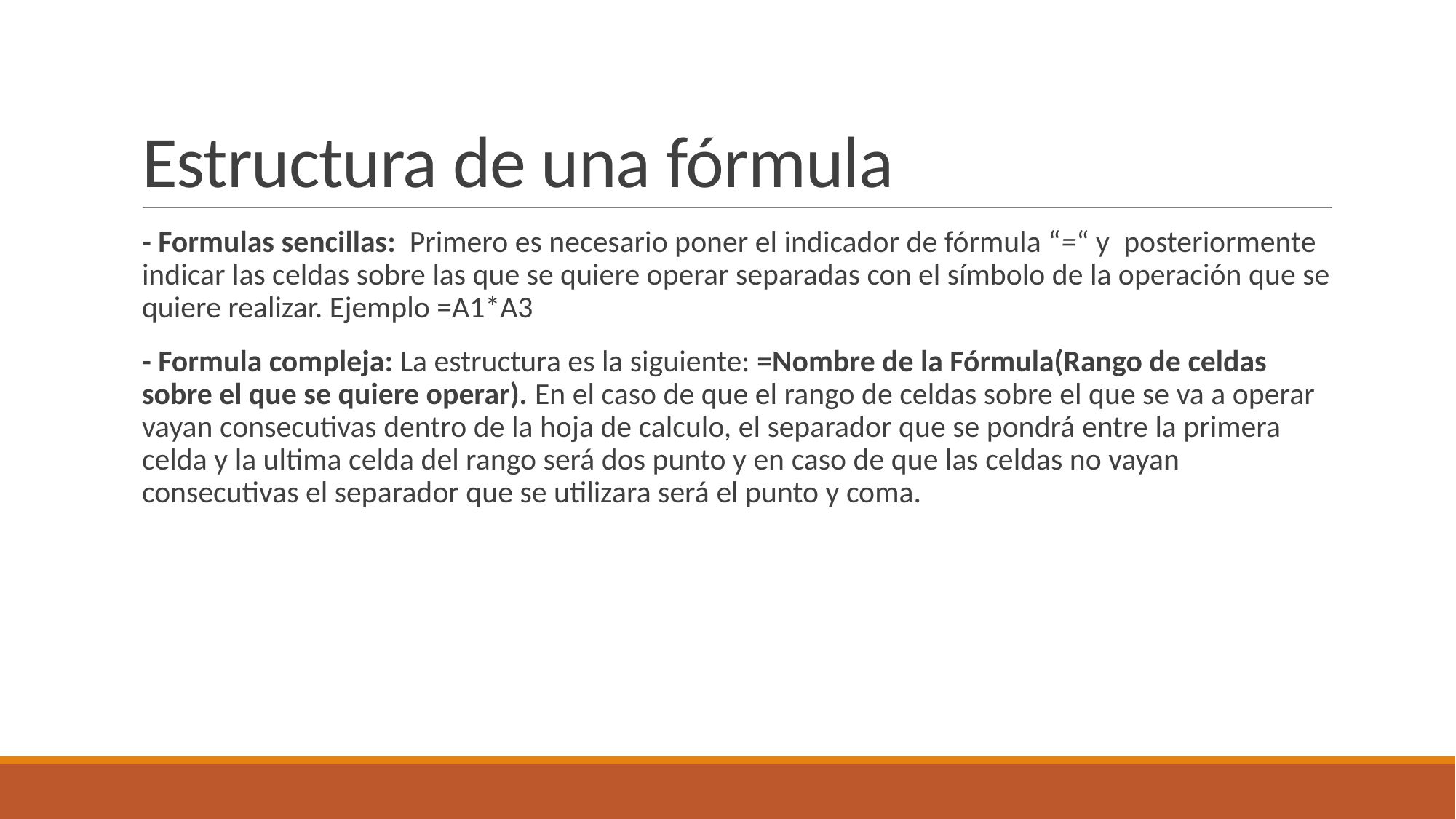

# Estructura de una fórmula
- Formulas sencillas:  Primero es necesario poner el indicador de fórmula “=“ y  posteriormente indicar las celdas sobre las que se quiere operar separadas con el símbolo de la operación que se quiere realizar. Ejemplo =A1*A3
- Formula compleja: La estructura es la siguiente: =Nombre de la Fórmula(Rango de celdas sobre el que se quiere operar). En el caso de que el rango de celdas sobre el que se va a operar vayan consecutivas dentro de la hoja de calculo, el separador que se pondrá entre la primera celda y la ultima celda del rango será dos punto y en caso de que las celdas no vayan consecutivas el separador que se utilizara será el punto y coma.